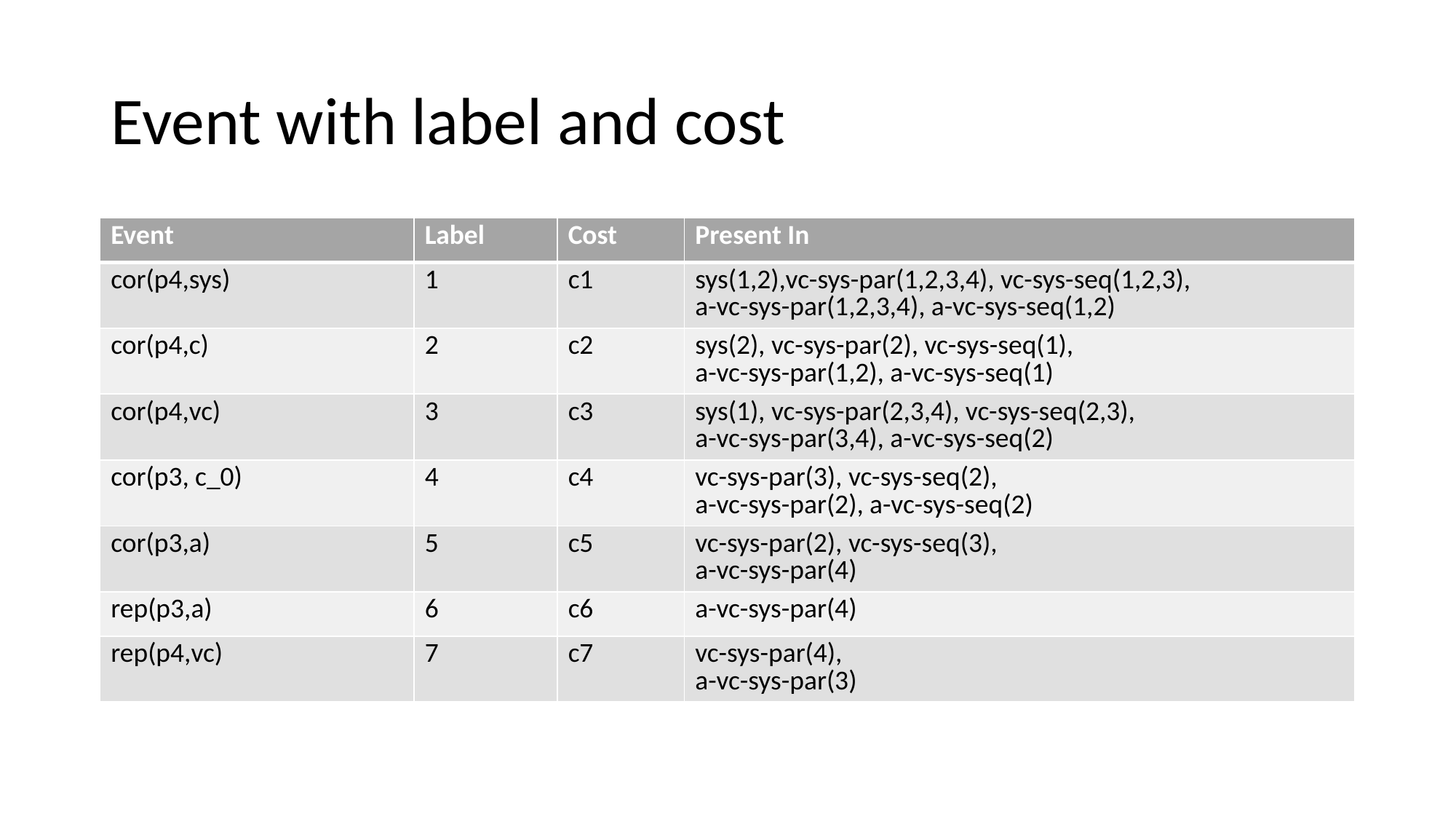

# Event with label and cost
| Event | Label | Cost | Present In |
| --- | --- | --- | --- |
| cor(p4,sys) | 1 | c1 | sys(1,2),vc-sys-par(1,2,3,4), vc-sys-seq(1,2,3), a-vc-sys-par(1,2,3,4), a-vc-sys-seq(1,2) |
| cor(p4,c) | 2 | c2 | sys(2), vc-sys-par(2), vc-sys-seq(1), a-vc-sys-par(1,2), a-vc-sys-seq(1) |
| cor(p4,vc) | 3 | c3 | sys(1), vc-sys-par(2,3,4), vc-sys-seq(2,3), a-vc-sys-par(3,4), a-vc-sys-seq(2) |
| cor(p3, c\_0) | 4 | c4 | vc-sys-par(3), vc-sys-seq(2), a-vc-sys-par(2), a-vc-sys-seq(2) |
| cor(p3,a) | 5 | c5 | vc-sys-par(2), vc-sys-seq(3), a-vc-sys-par(4) |
| rep(p3,a) | 6 | c6 | a-vc-sys-par(4) |
| rep(p4,vc) | 7 | c7 | vc-sys-par(4), a-vc-sys-par(3) |